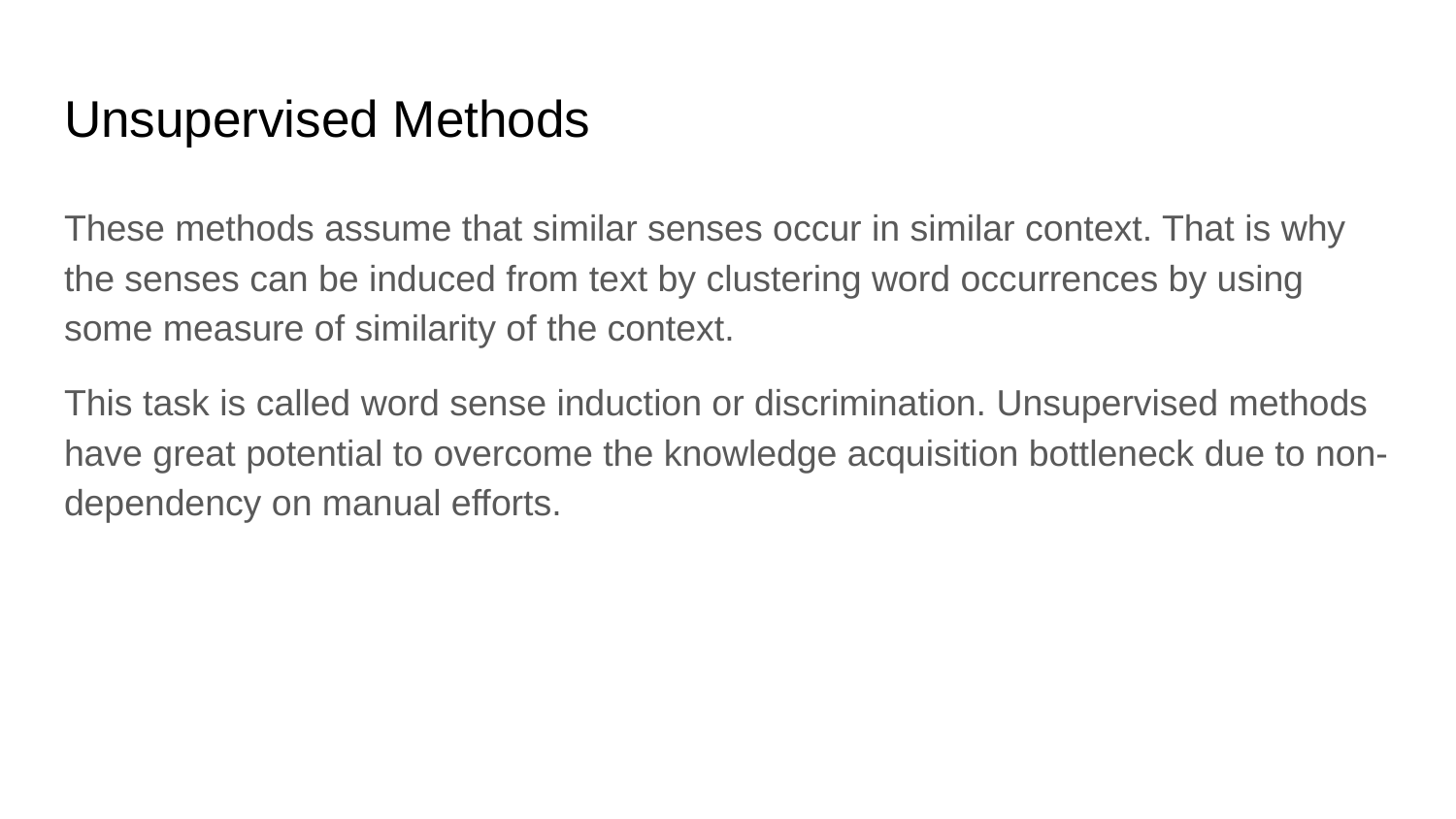

# Unsupervised Methods
These methods assume that similar senses occur in similar context. That is why the senses can be induced from text by clustering word occurrences by using some measure of similarity of the context.
This task is called word sense induction or discrimination. Unsupervised methods have great potential to overcome the knowledge acquisition bottleneck due to non-dependency on manual efforts.